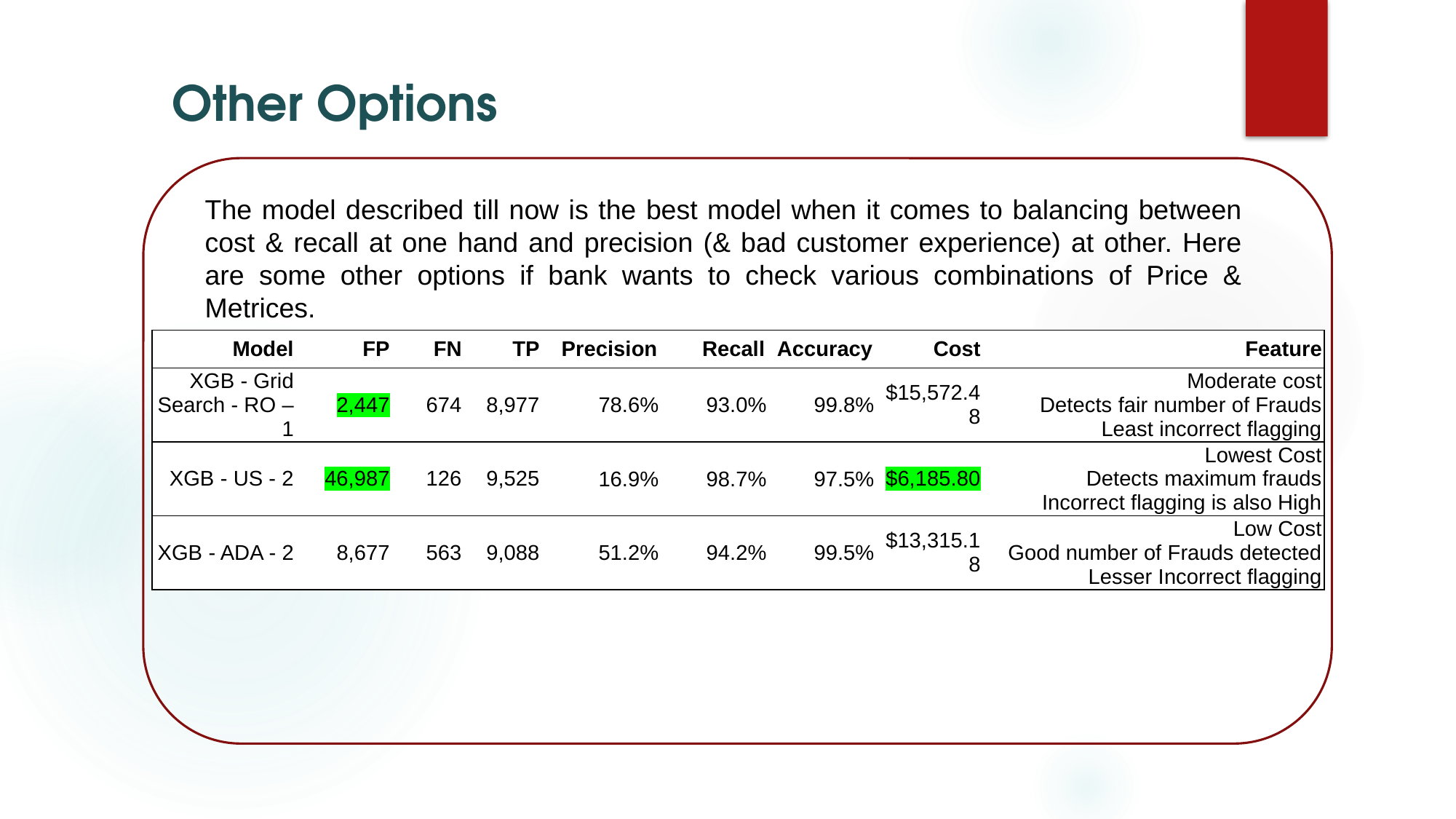

Other Options

The model described till now is the best model when it comes to balancing between cost & recall at one hand and precision (& bad customer experience) at other. Here are some other options if bank wants to check various combinations of Price & Metrices.
| Model | FP | FN | TP | Precision | Recall | Accuracy | Cost | Feature |
| --- | --- | --- | --- | --- | --- | --- | --- | --- |
| XGB - Grid Search - RO – 1 | 2,447 | 674 | 8,977 | 78.6% | 93.0% | 99.8% | $15,572.48 | Moderate cost Detects fair number of Frauds Least incorrect flagging |
| XGB - US - 2 | 46,987 | 126 | 9,525 | 16.9% | 98.7% | 97.5% | $6,185.80 | Lowest Cost Detects maximum frauds Incorrect flagging is also High |
| XGB - ADA - 2 | 8,677 | 563 | 9,088 | 51.2% | 94.2% | 99.5% | $13,315.18 | Low Cost Good number of Frauds detected Lesser Incorrect flagging |